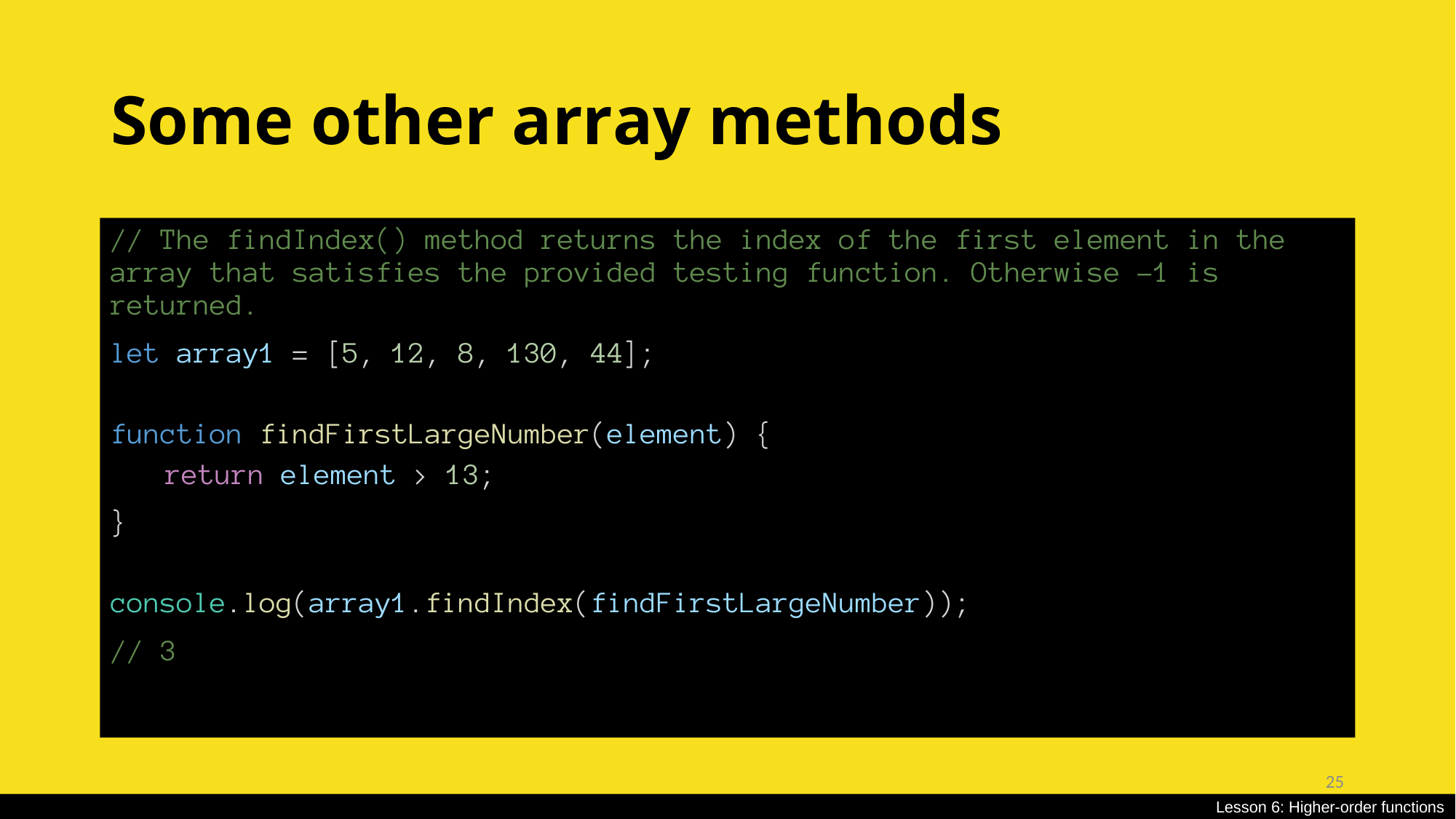

# Some other array methods
// The findIndex() method returns the index of the first element in the array that satisfies the provided testing function. Otherwise -1 is returned.
let array1 = [5, 12, 8, 130, 44];
function findFirstLargeNumber(element) {
return element > 13;
}
console.log(array1.findIndex(findFirstLargeNumber));
// 3

25
Lesson 6: Higher-order functions